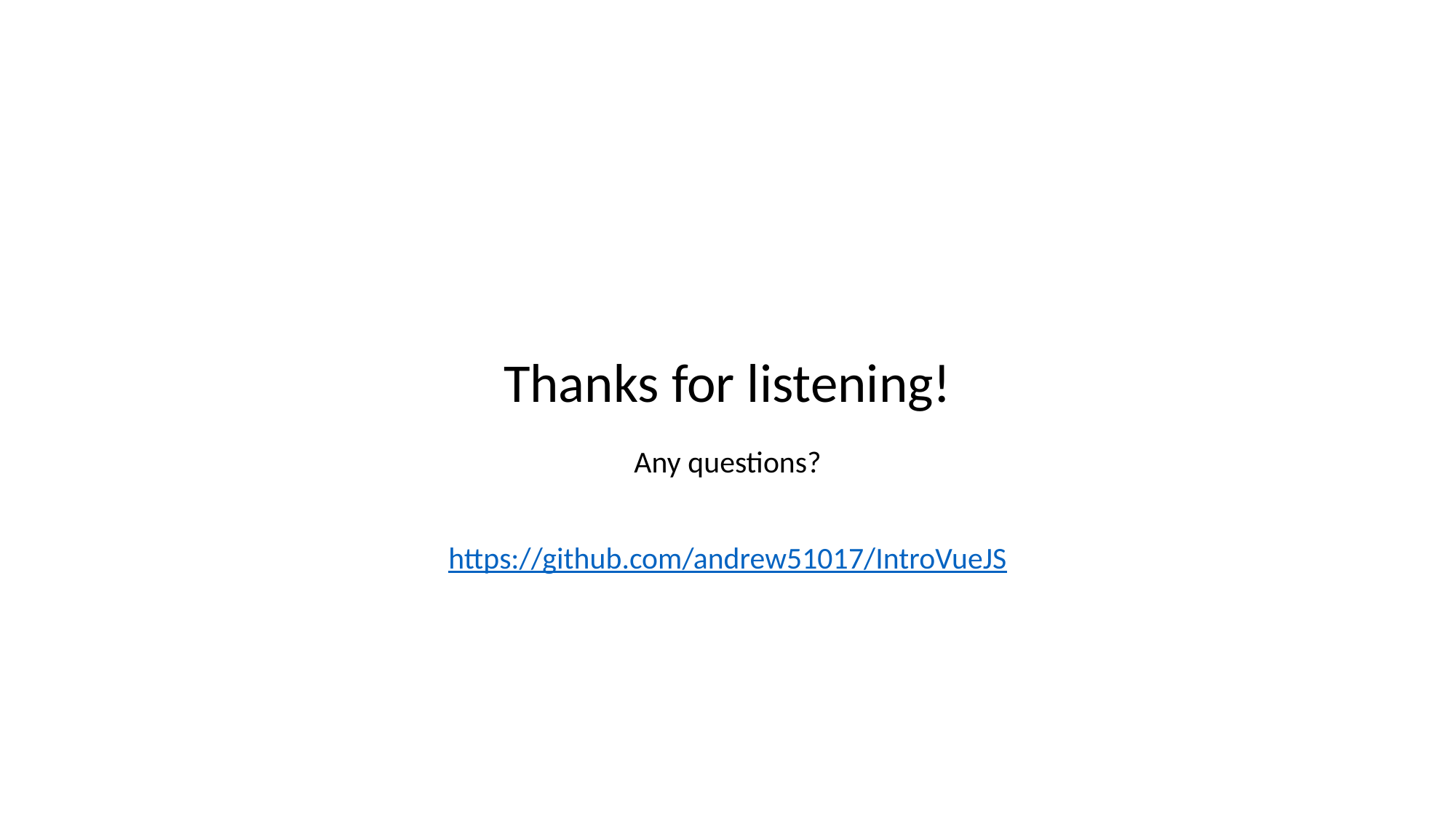

# Thanks for listening!
Any questions?

https://github.com/andrew51017/IntroVueJS